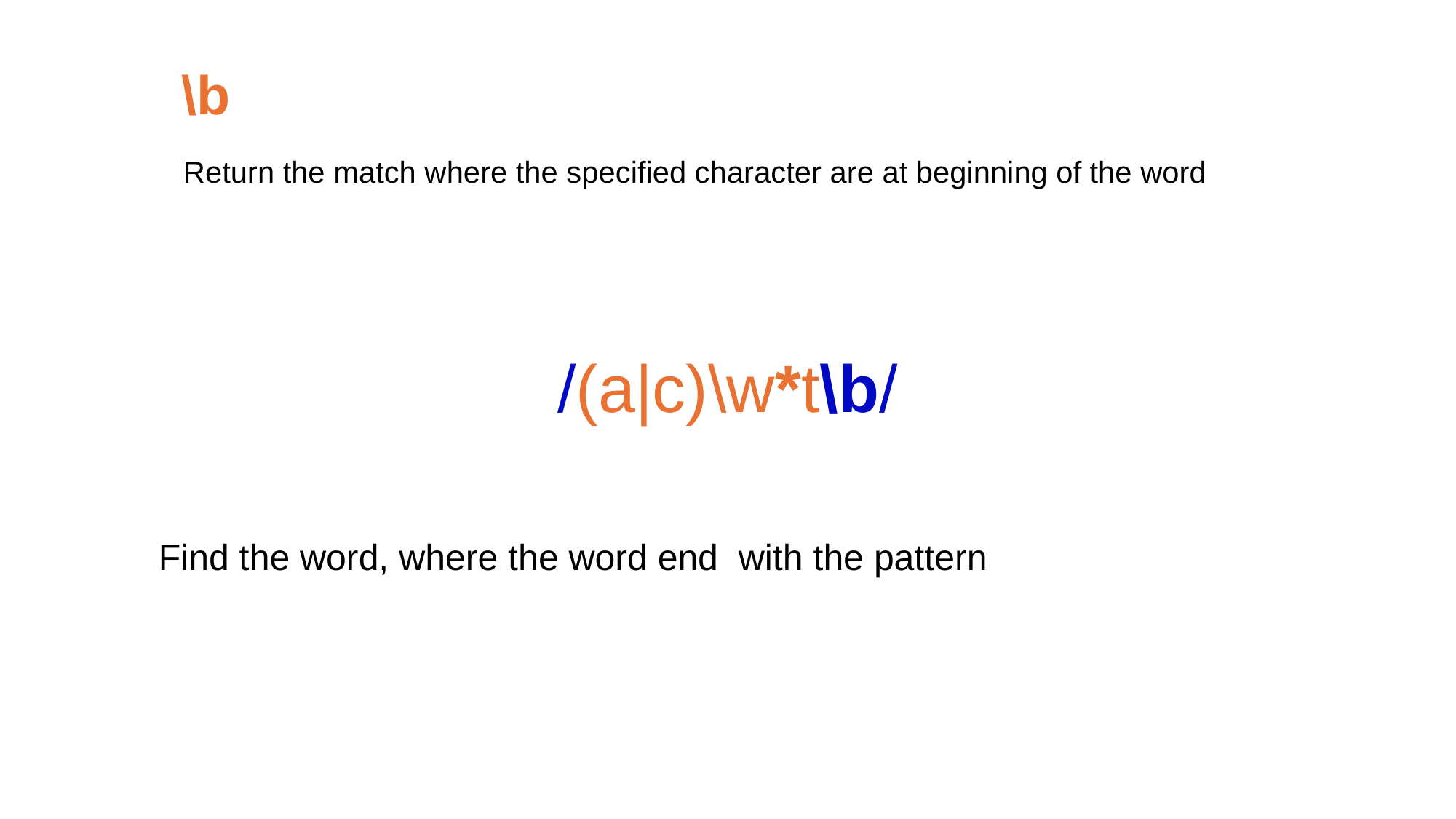

\b
Return the match where the specified character are at beginning of the word
# /(a|c)\w*t\b/
Find the word, where the word end  with the pattern